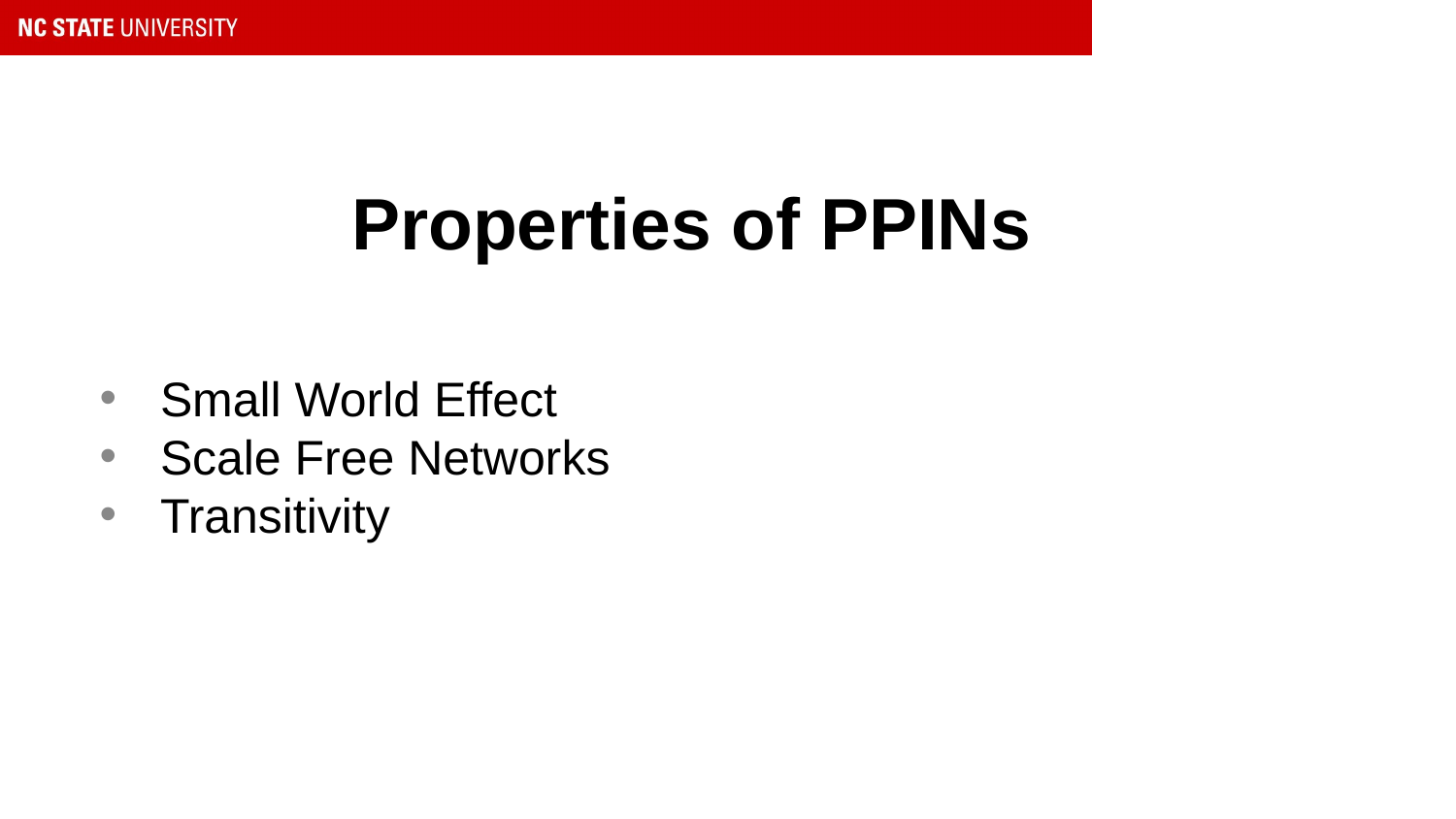

# Properties of PPINs
Small World Effect
Scale Free Networks
Transitivity